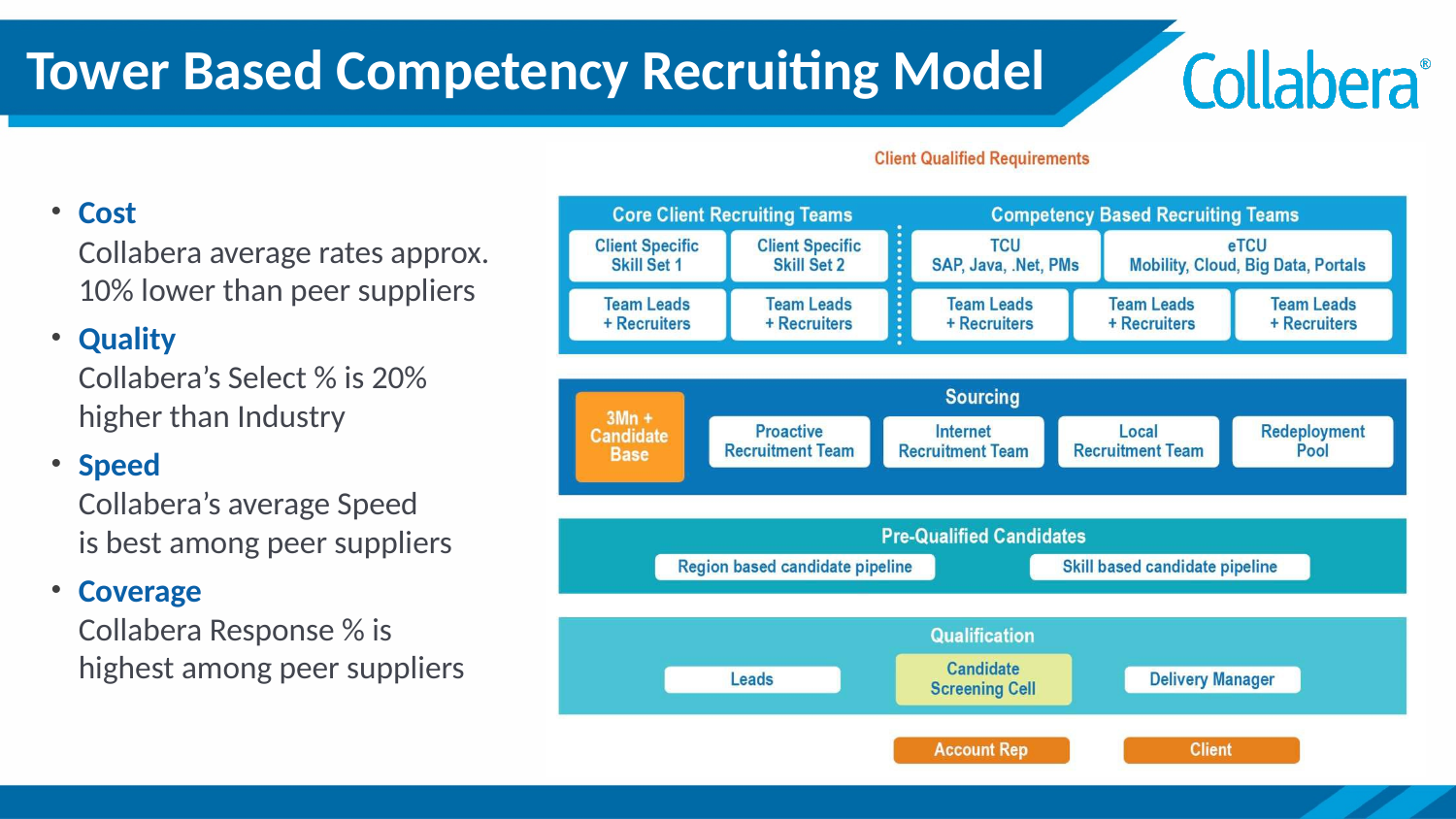

Tower Based Competency Recruiting Model

Cost
Collabera average rates approx. 10% lower than peer suppliers
Quality
Collabera’s Select % is 20% higher than Industry
Speed
Collabera’s average Speed
is best among peer suppliers
Coverage
Collabera Response % is highest among peer suppliers